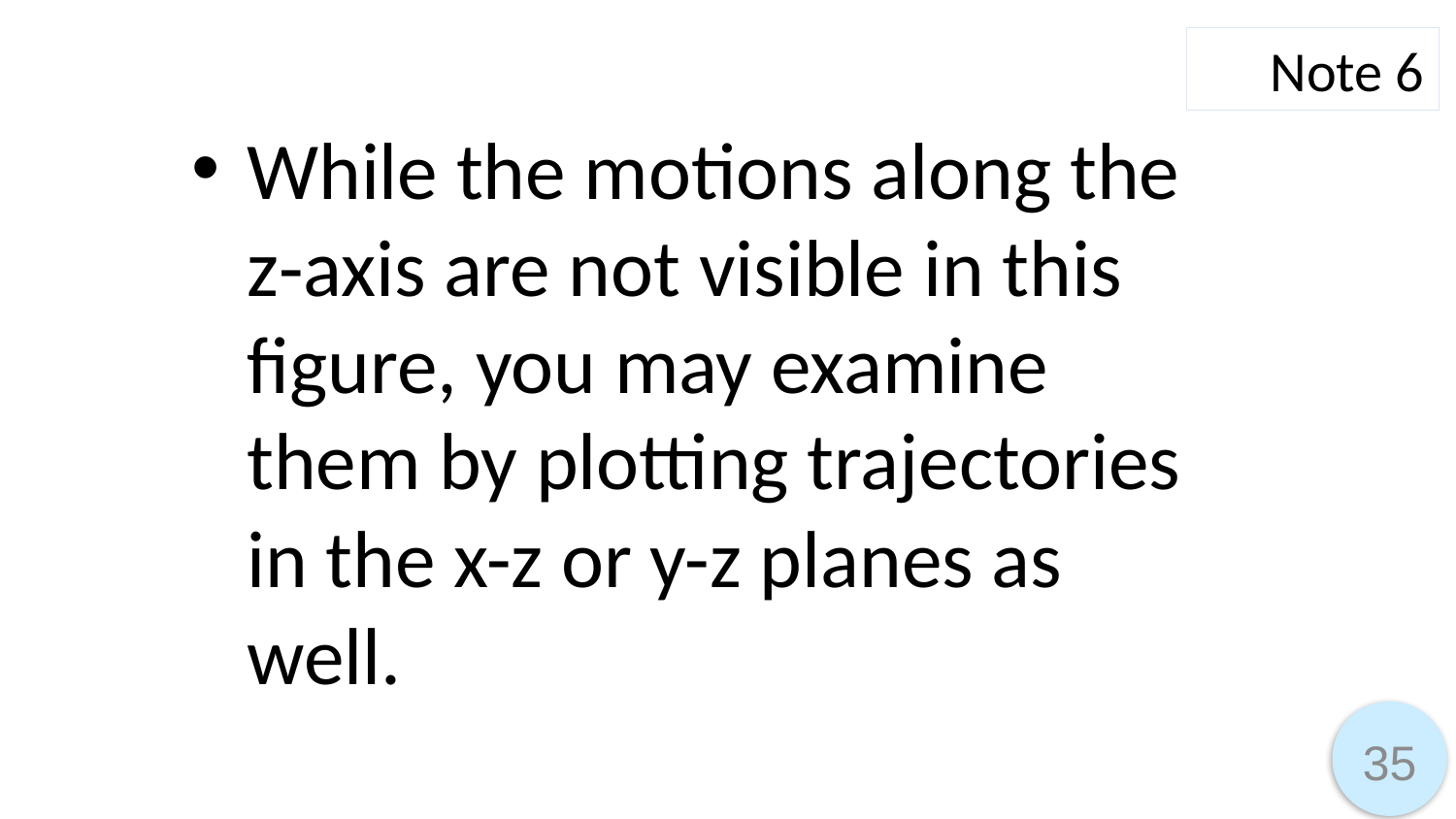

Note 6
While the motions along the z-axis are not visible in this figure, you may examine them by plotting trajectories in the x-z or y-z planes as well.
35